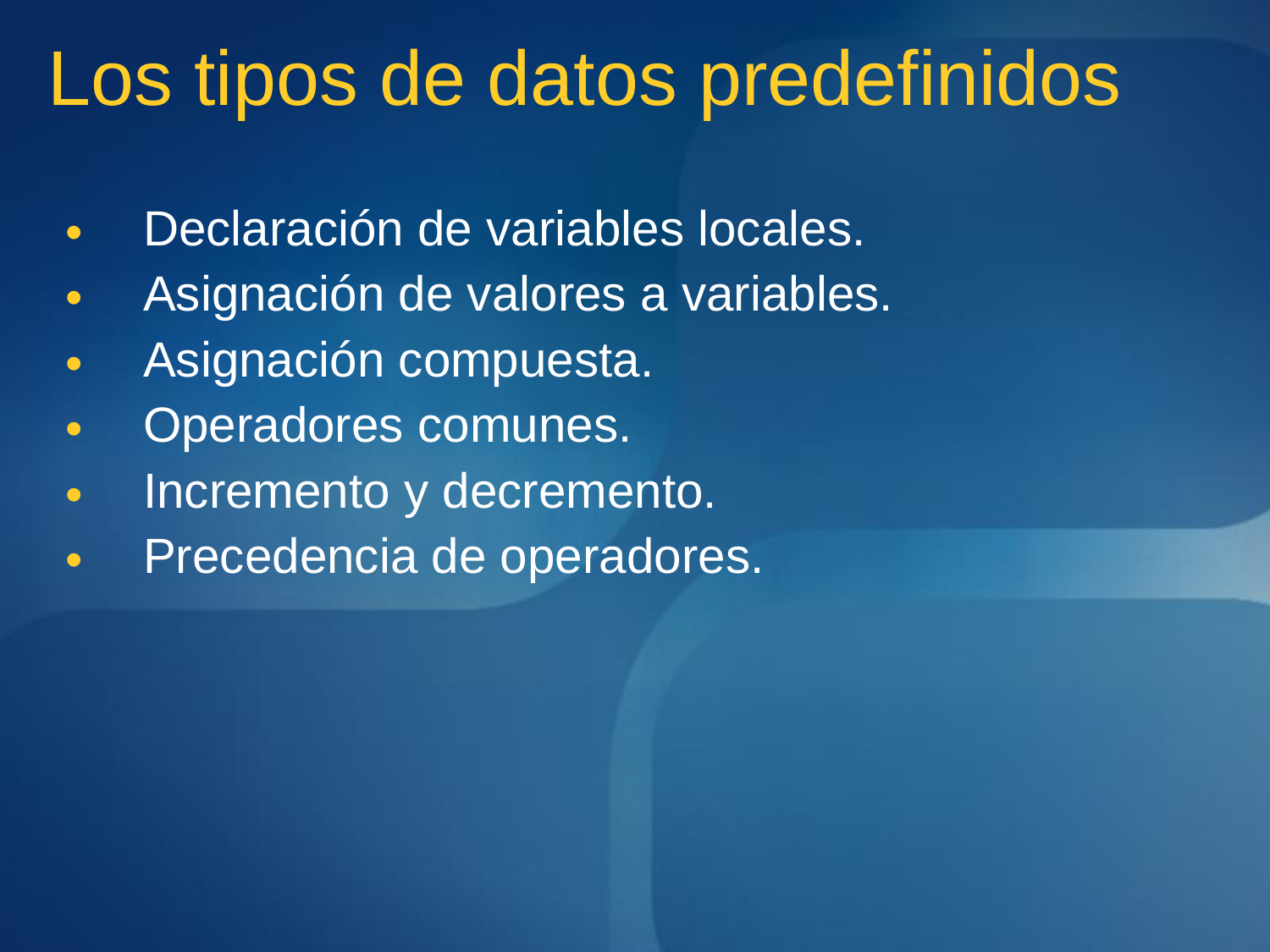

# Los tipos de datos predefinidos
Declaración de variables locales.
Asignación de valores a variables.
Asignación compuesta.
Operadores comunes.
Incremento y decremento.
Precedencia de operadores.